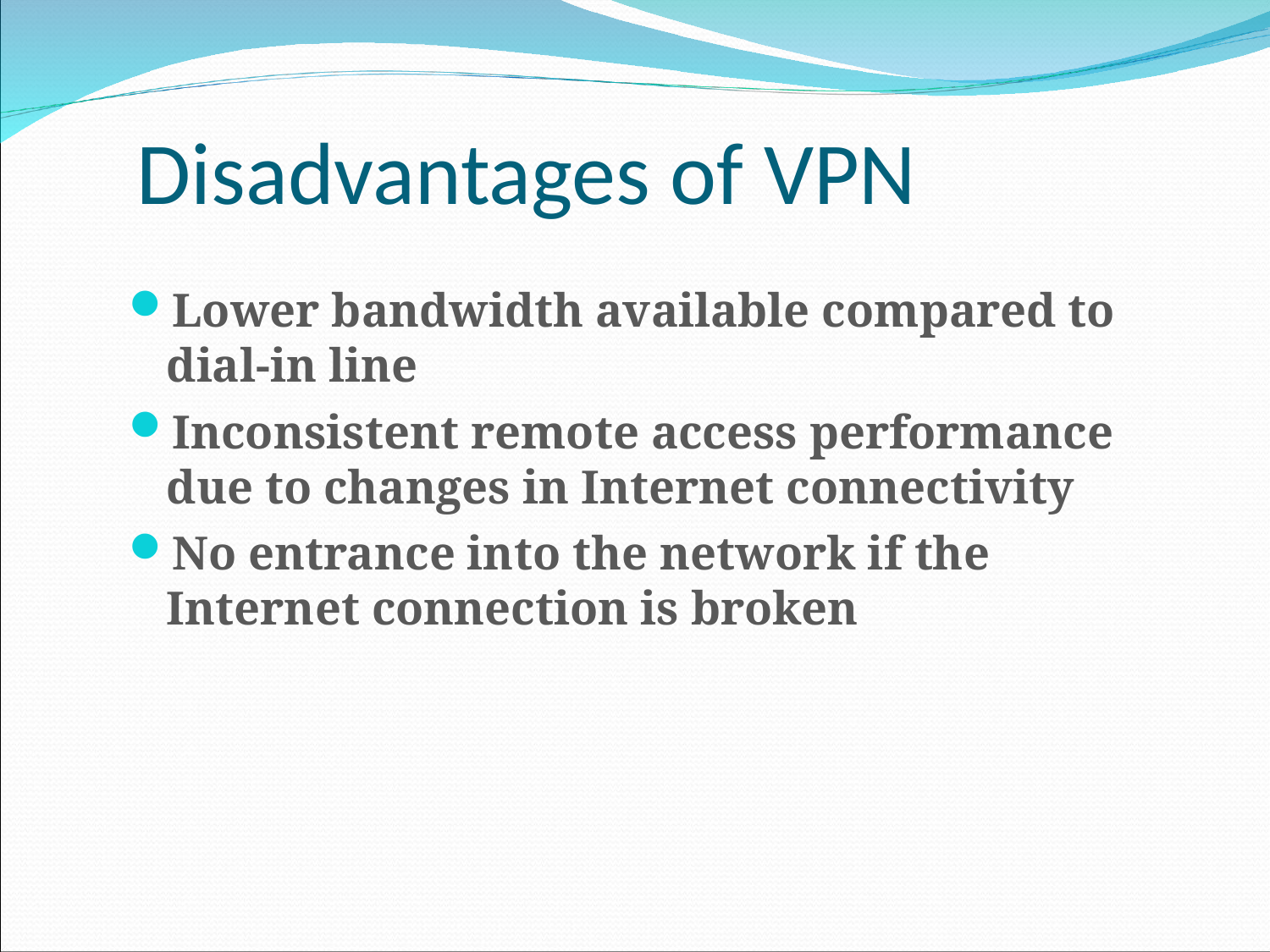

# Disadvantages of VPN
Lower bandwidth available compared to dial-in line
Inconsistent remote access performance due to changes in Internet connectivity
No entrance into the network if the Internet connection is broken